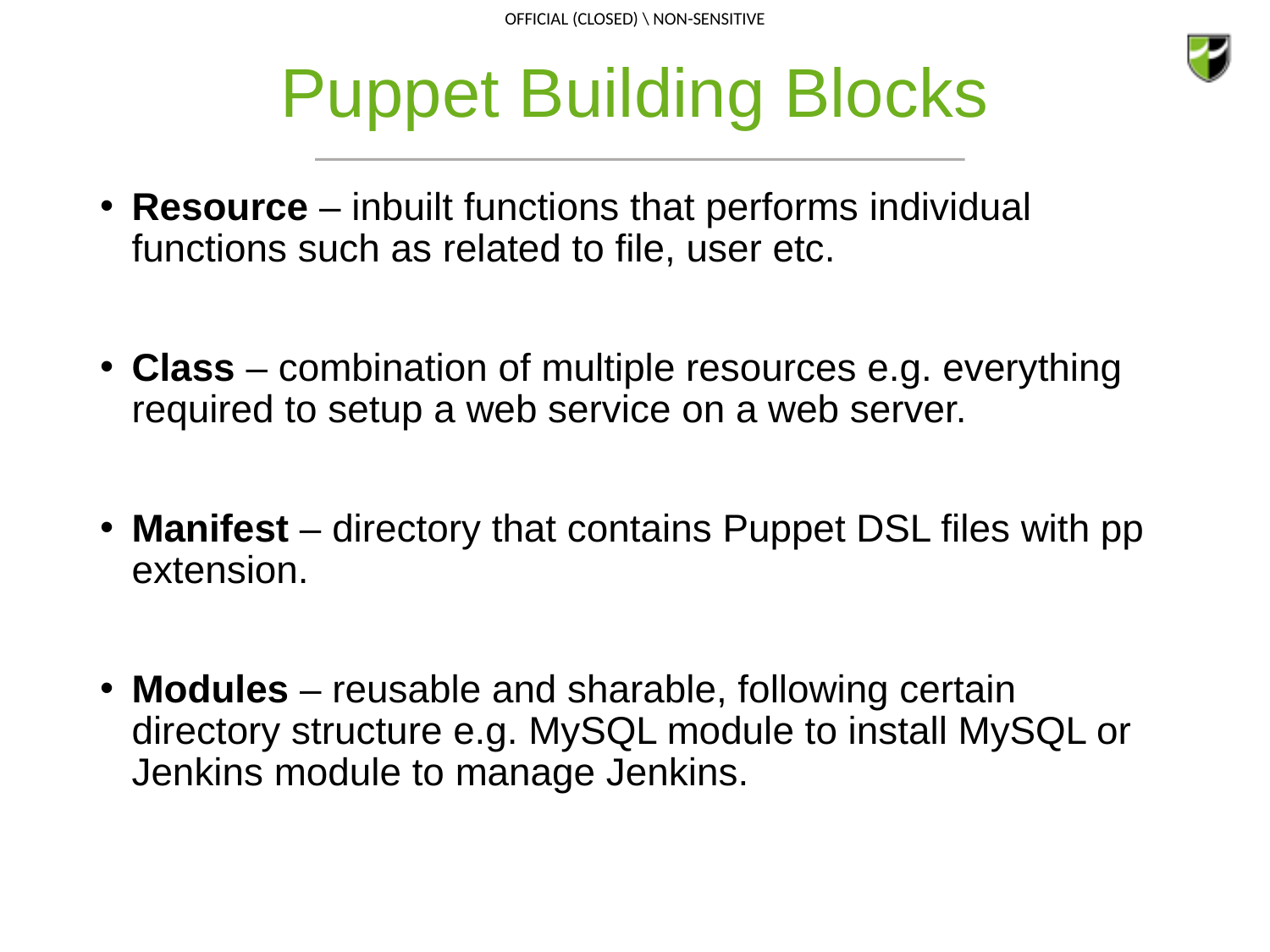

# Puppet Building Blocks
Resource – inbuilt functions that performs individual functions such as related to file, user etc.

Class – combination of multiple resources e.g. everything required to setup a web service on a web server.

Manifest – directory that contains Puppet DSL files with pp extension.

Modules – reusable and sharable, following certain directory structure e.g. MySQL module to install MySQL or Jenkins module to manage Jenkins.